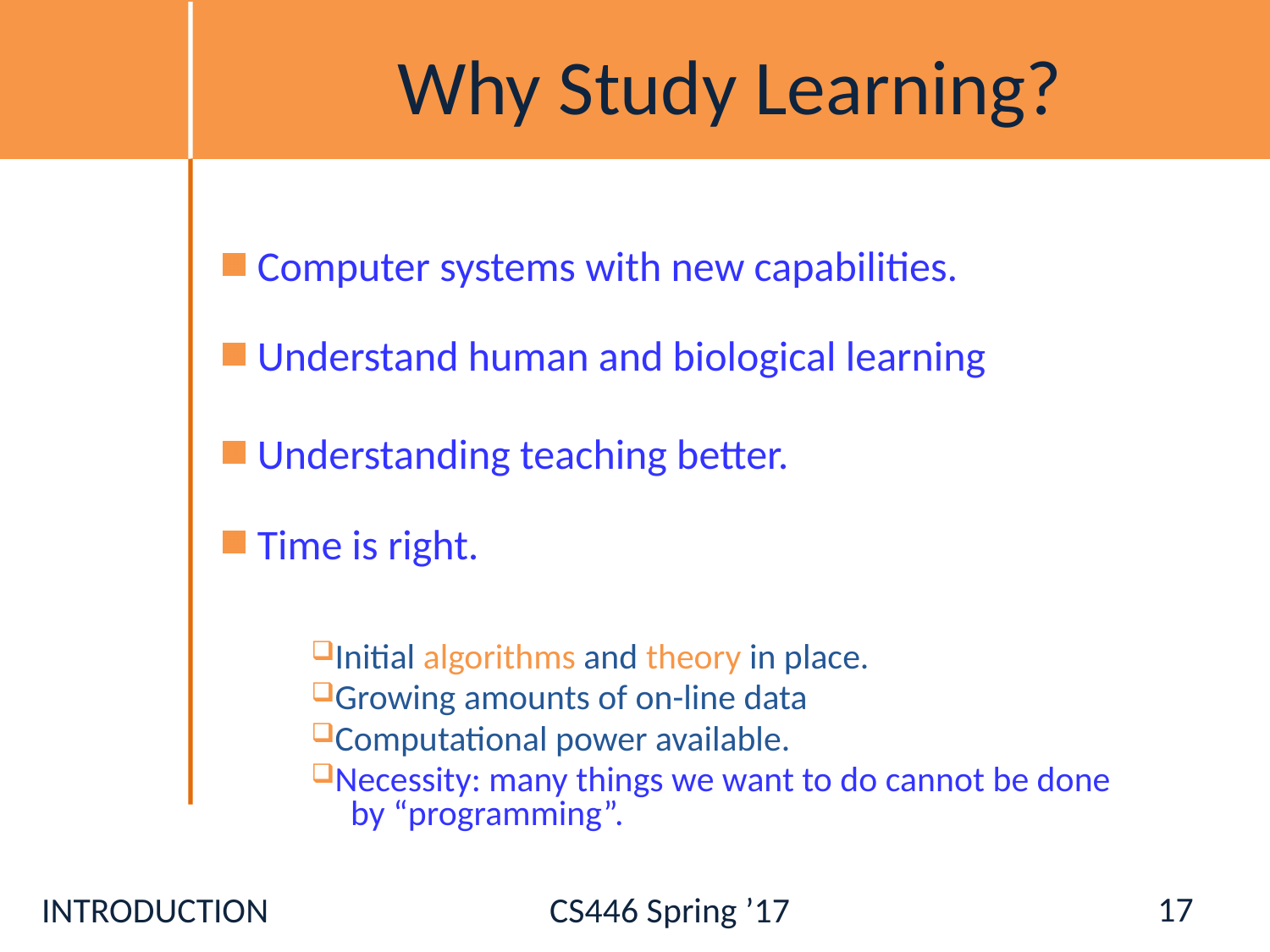

# Why Study Learning?
 Computer systems with new capabilities.

 Understand human and biological learning

 Understanding teaching better.

 Time is right.

Initial algorithms and theory in place.
Growing amounts of on-line data
Computational power available.
Necessity: many things we want to do cannot be done 		    by “programming”.

17